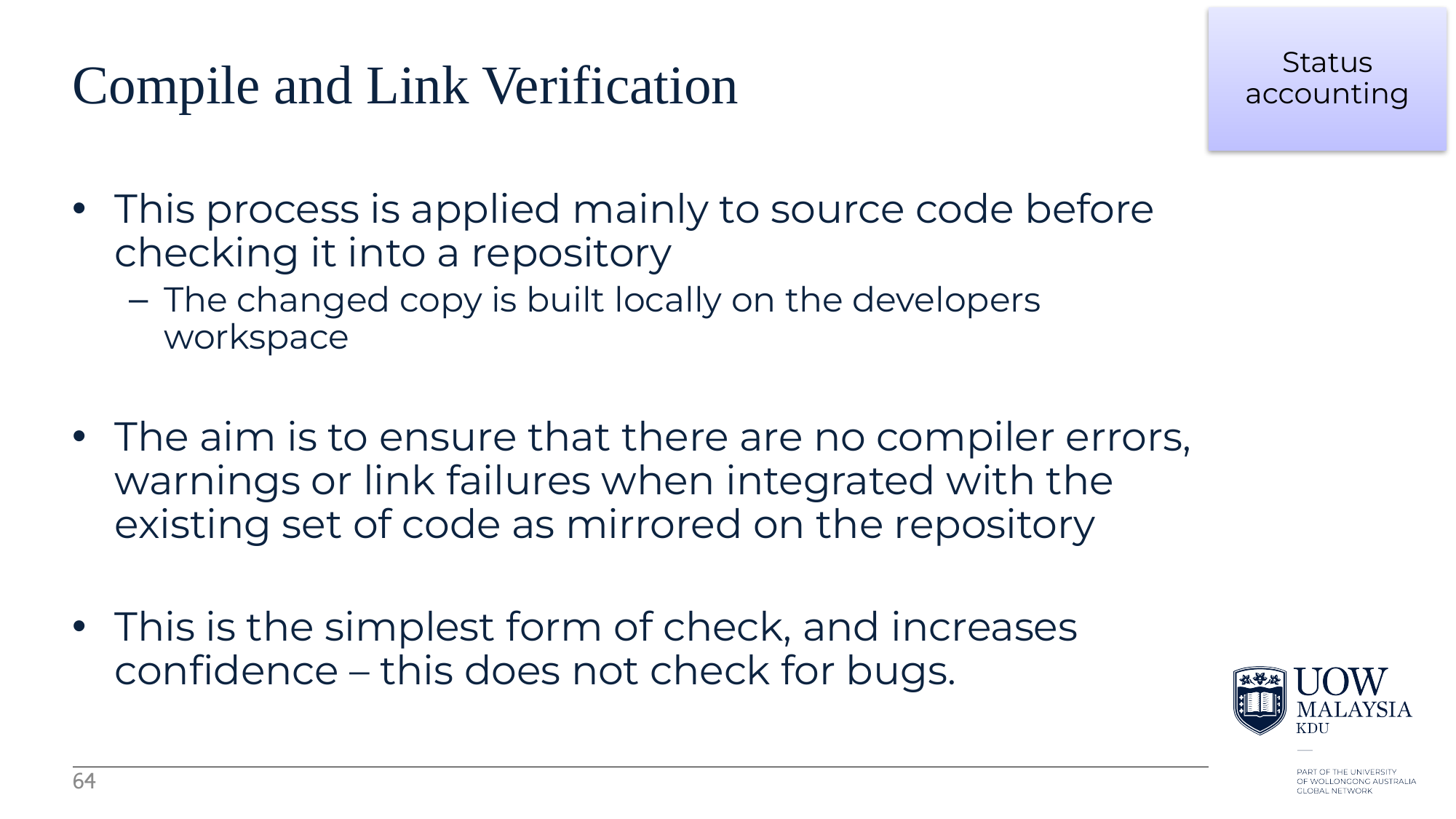

64

Status accounting
# Compile and Link Verification
This process is applied mainly to source code before checking it into a repository
The changed copy is built locally on the developers workspace

The aim is to ensure that there are no compiler errors, warnings or link failures when integrated with the existing set of code as mirrored on the repository

This is the simplest form of check, and increases confidence – this does not check for bugs.